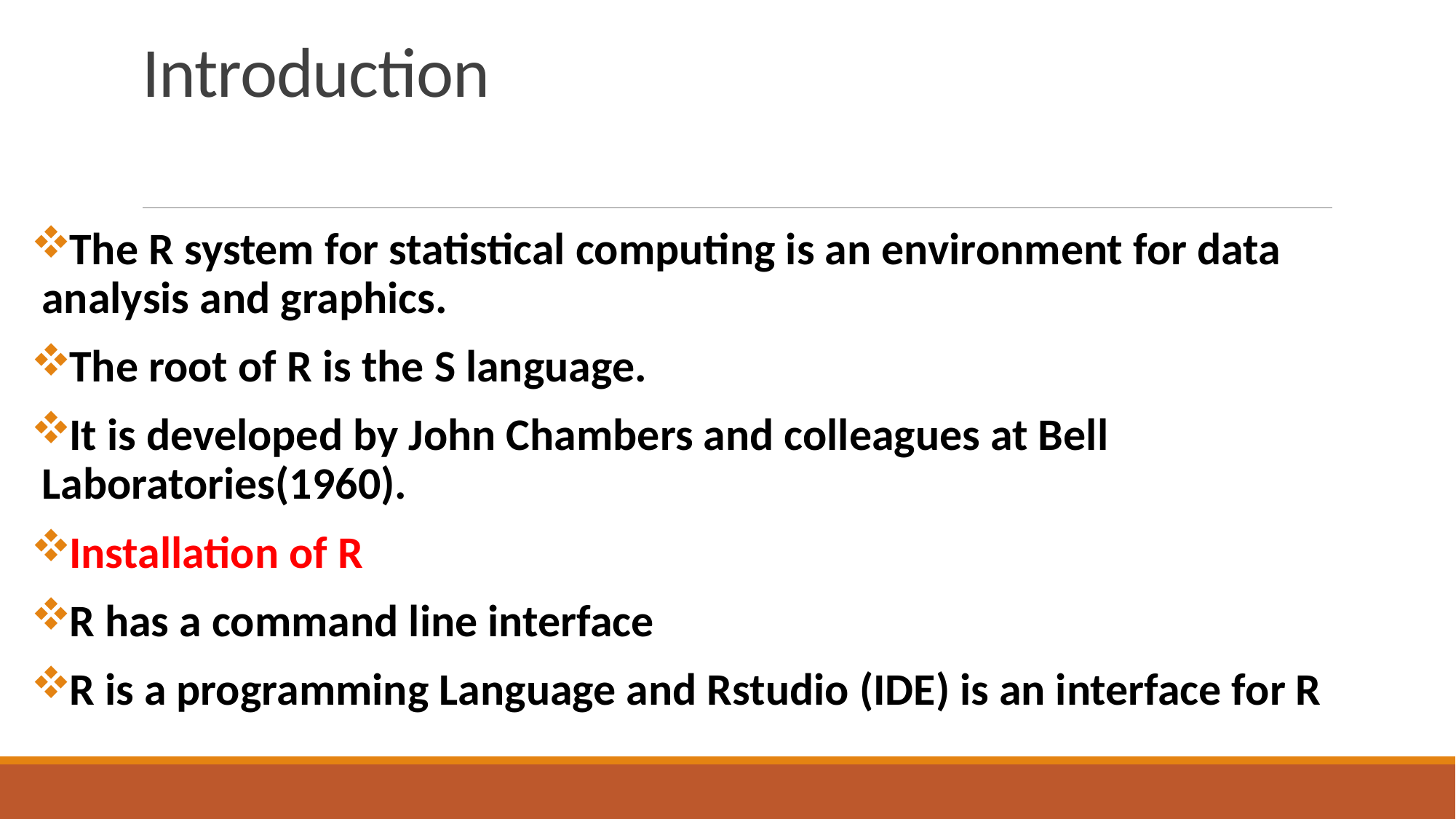

# Introduction
The R system for statistical computing is an environment for data analysis and graphics.
The root of R is the S language.
It is developed by John Chambers and colleagues at Bell Laboratories(1960).
Installation of R
R has a command line interface
R is a programming Language and Rstudio (IDE) is an interface for R